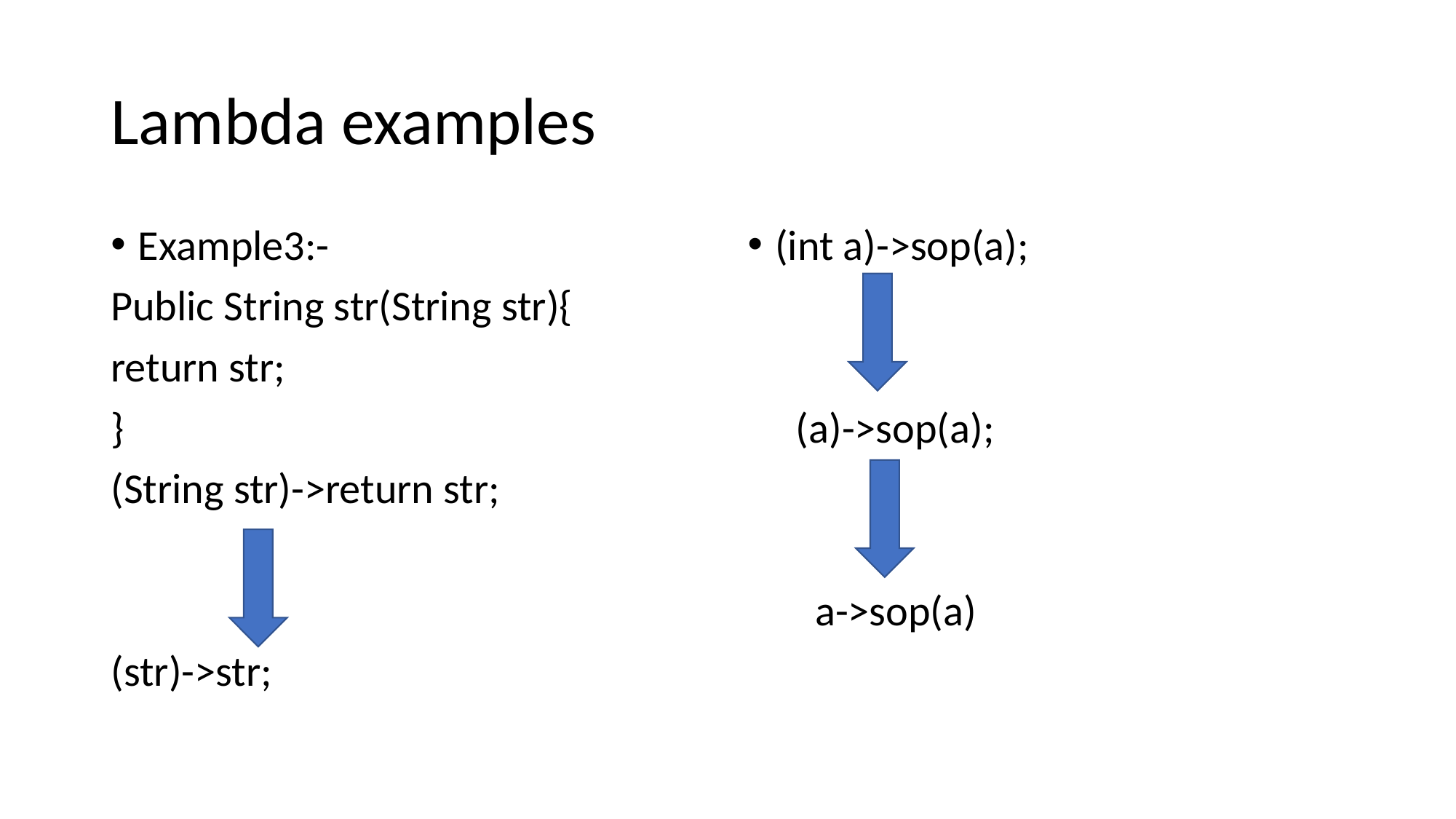

# Lambda examples
Example3:-
Public String str(String str){
return str;
}
(String str)->return str;

(str)->str;
(int a)->sop(a);

     (a)->sop(a);

       a->sop(a)